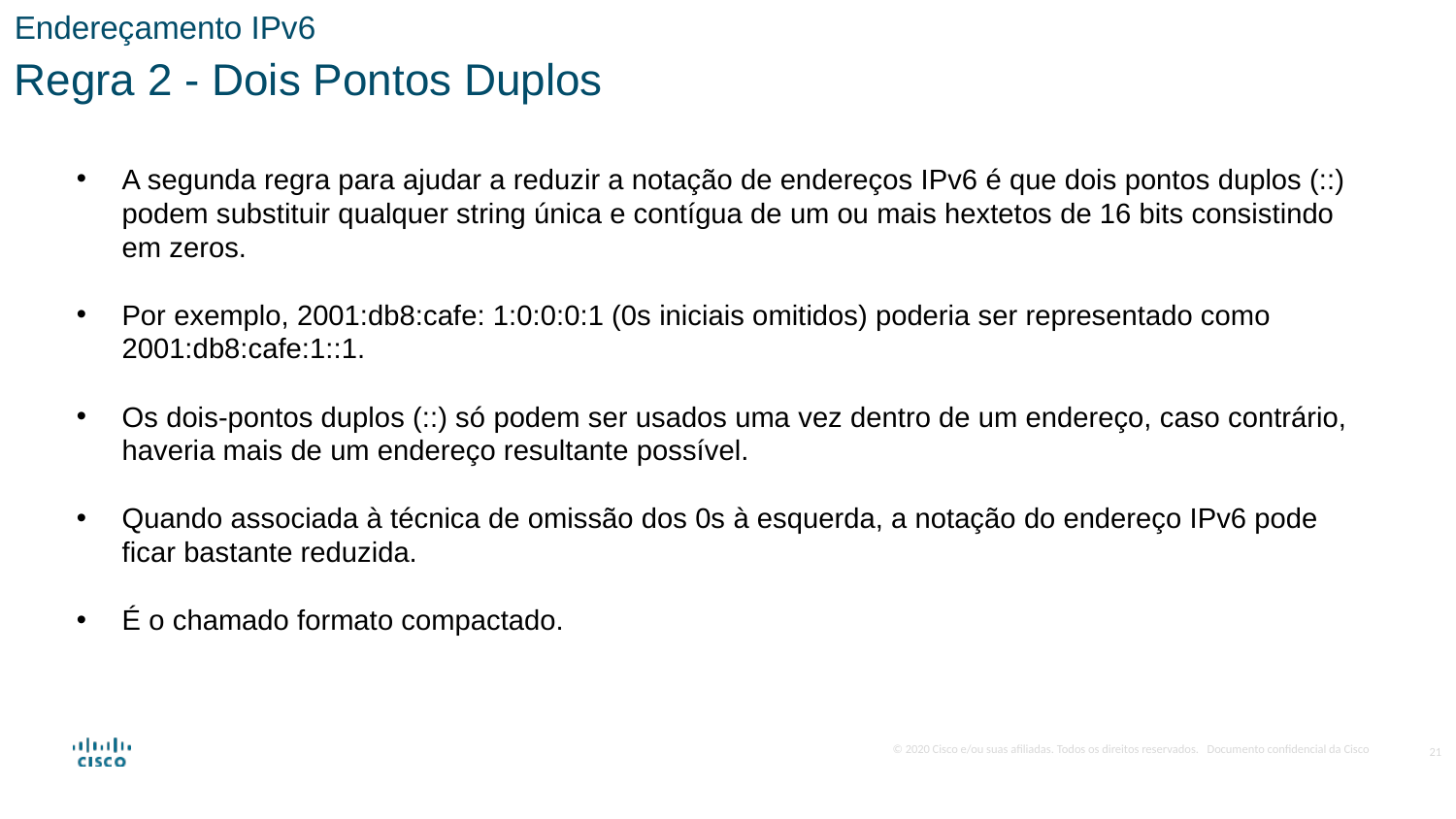

Endereçamento IPv6
Regra 2 - Dois Pontos Duplos
A segunda regra para ajudar a reduzir a notação de endereços IPv6 é que dois pontos duplos (::) podem substituir qualquer string única e contígua de um ou mais hextetos de 16 bits consistindo em zeros.

Por exemplo, 2001:db8:cafe: 1:0:0:0:1 (0s iniciais omitidos) poderia ser representado como 2001:db8:cafe:1::1.

Os dois-pontos duplos (::) só podem ser usados uma vez dentro de um endereço, caso contrário, haveria mais de um endereço resultante possível.

Quando associada à técnica de omissão dos 0s à esquerda, a notação do endereço IPv6 pode ficar bastante reduzida.

É o chamado formato compactado.
21